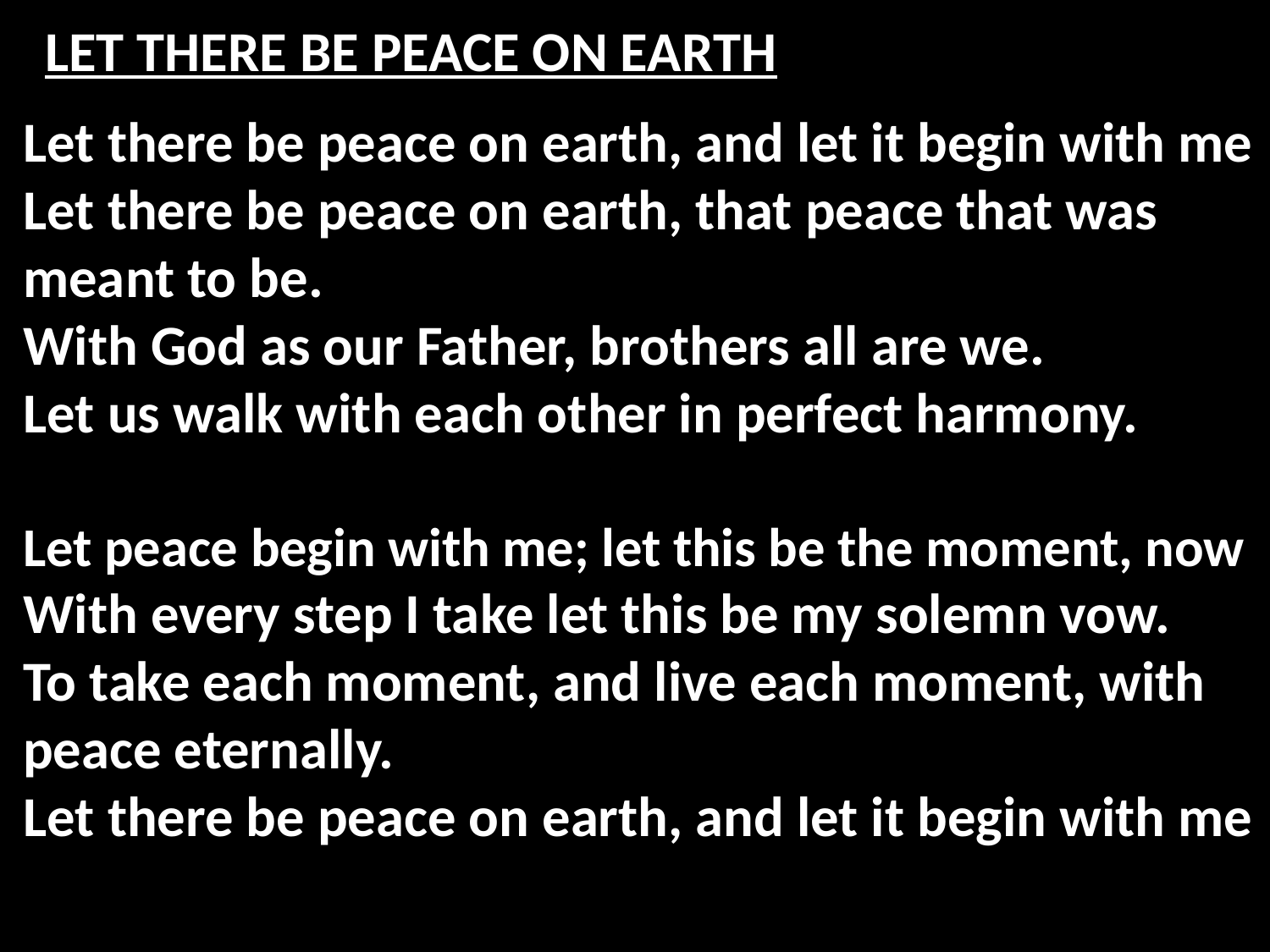

# LET THERE BE PEACE ON EARTH
Let there be peace on earth, and let it begin with me
Let there be peace on earth, that peace that was meant to be.
With God as our Father, brothers all are we.
Let us walk with each other in perfect harmony.

Let peace begin with me; let this be the moment, now
With every step I take let this be my solemn vow.
To take each moment, and live each moment, with peace eternally.
Let there be peace on earth, and let it begin with me